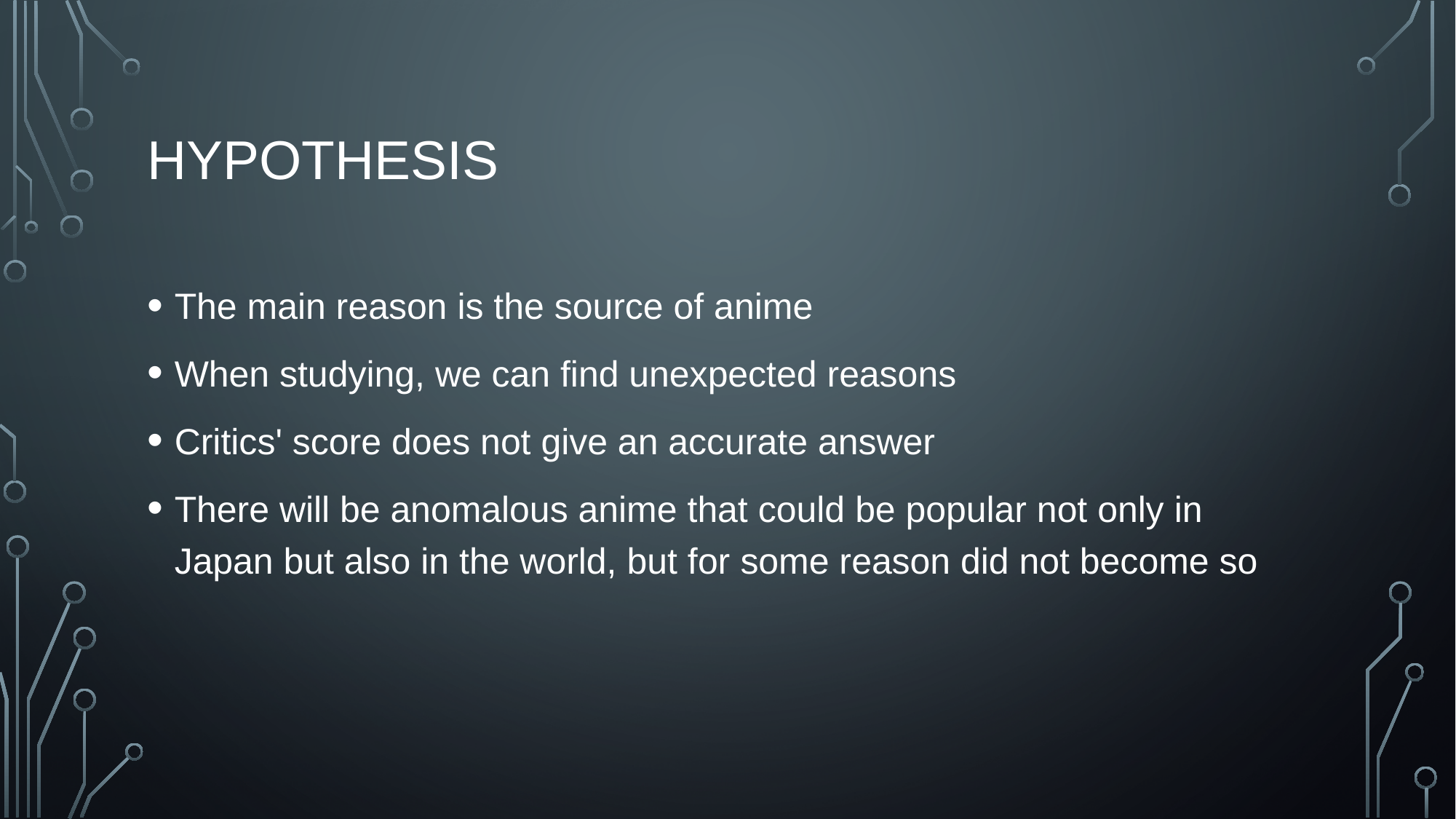

# Hypothesis
The main reason is the source of anime
When studying, we can find unexpected reasons
Critics' score does not give an accurate answer
There will be anomalous anime that could be popular not only in Japan but also in the world, but for some reason did not become so